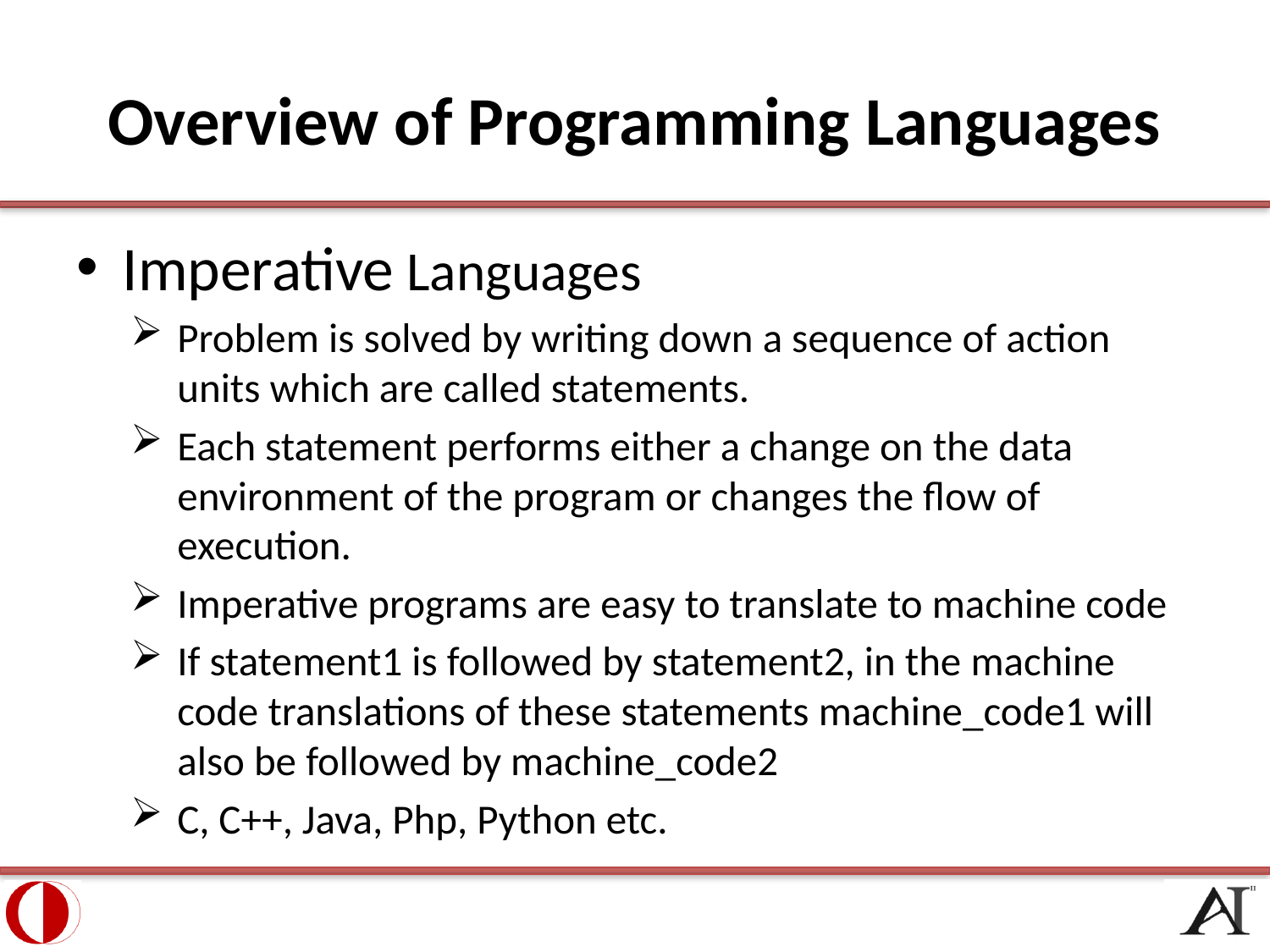

# Overview of Programming Languages
Imperative Languages
Problem is solved by writing down a sequence of action units which are called statements.
Each statement performs either a change on the data environment of the program or changes the flow of execution.
Imperative programs are easy to translate to machine code
If statement1 is followed by statement2, in the machine code translations of these statements machine_code1 will also be followed by machine_code2
C, C++, Java, Php, Python etc.